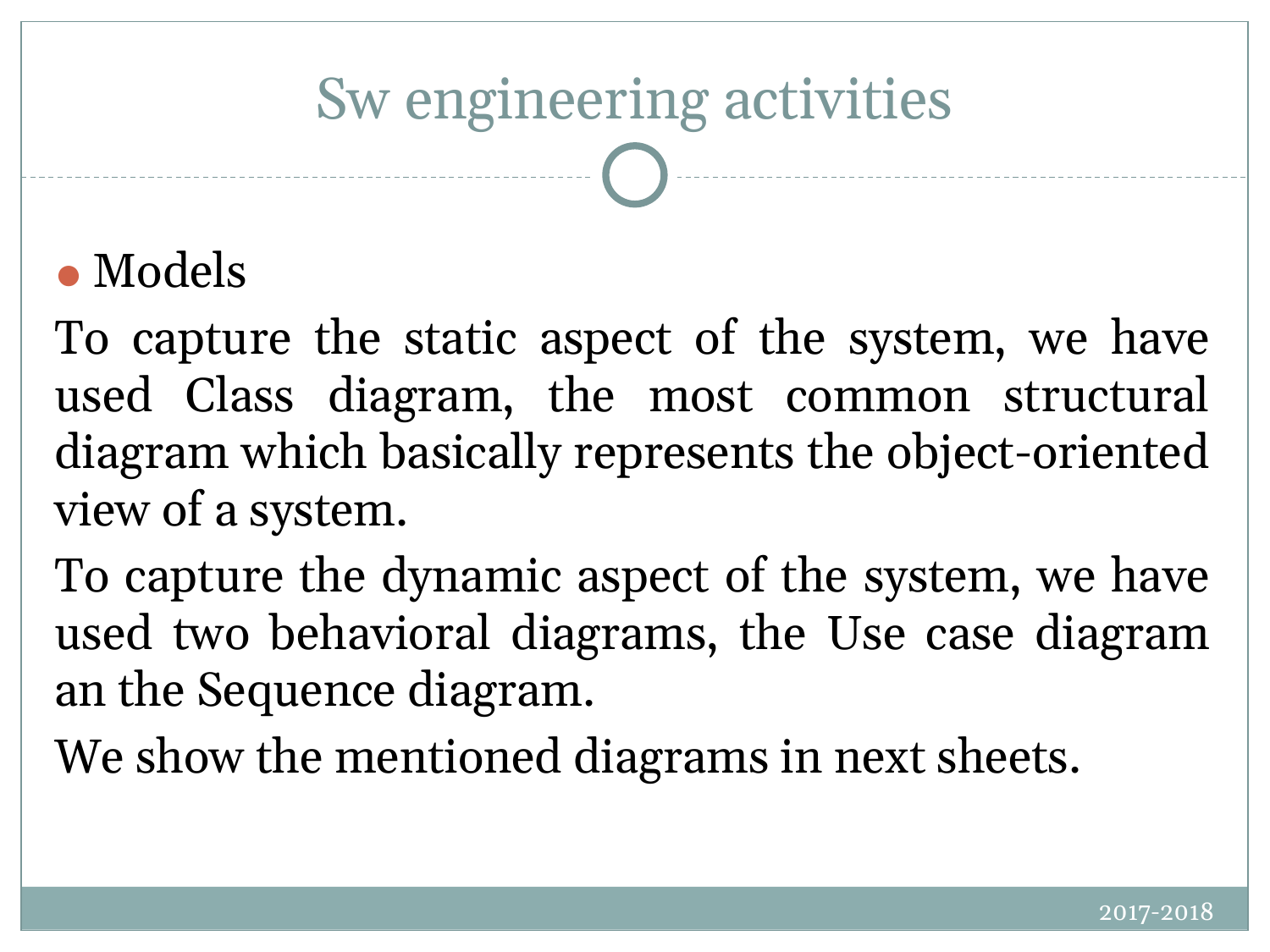

# Sw engineering activities
Models
To capture the static aspect of the system, we have used Class diagram, the most common structural diagram which basically represents the object-oriented view of a system.
To capture the dynamic aspect of the system, we have used two behavioral diagrams, the Use case diagram an the Sequence diagram.
We show the mentioned diagrams in next sheets.
2017-2018